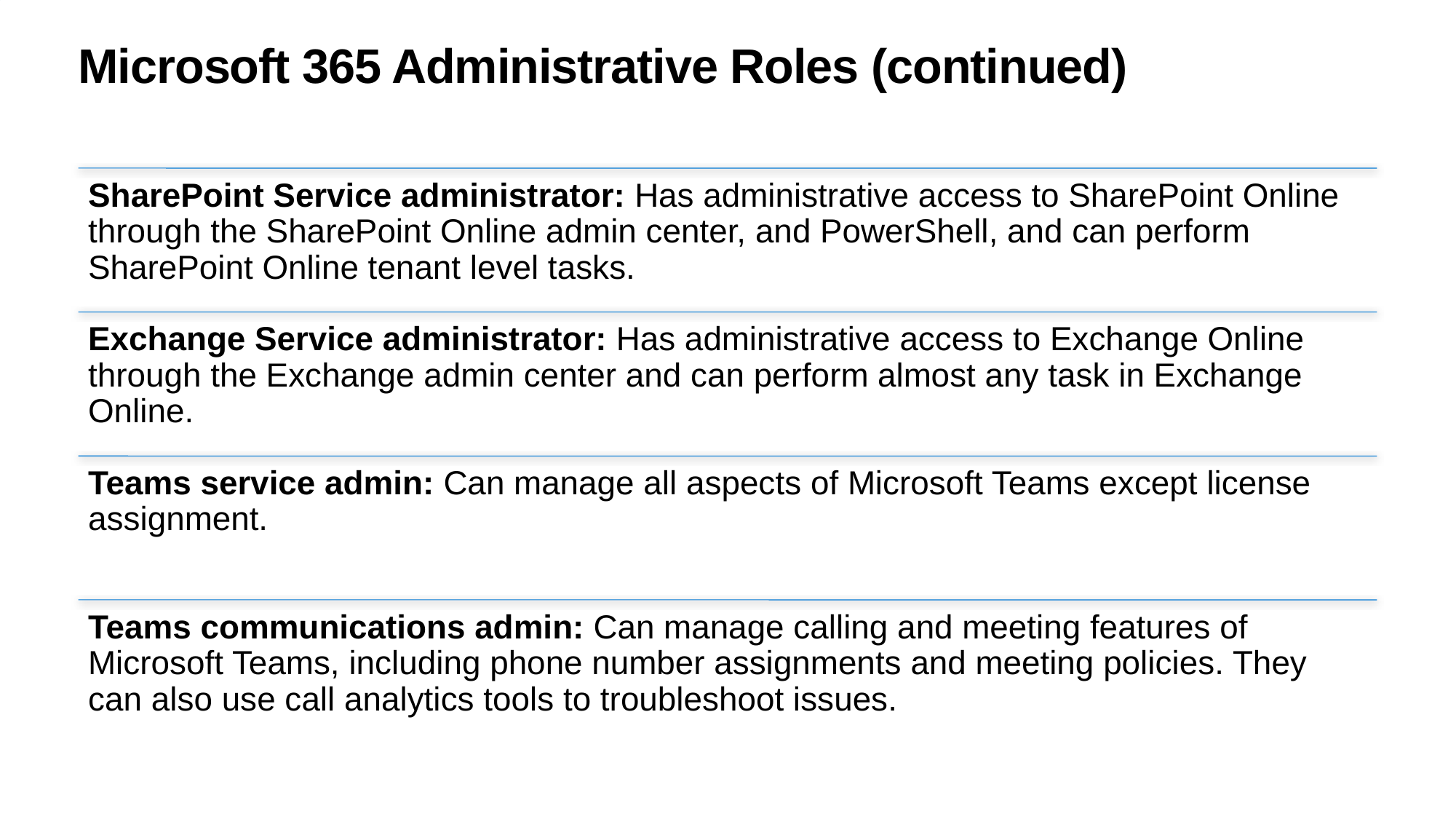

# Microsoft 365 Administrative Roles (continued)
SharePoint Service administrator: Has administrative access to SharePoint Online through the SharePoint Online admin center, and PowerShell, and can perform SharePoint Online tenant level tasks.
Exchange Service administrator: Has administrative access to Exchange Online through the Exchange admin center and can perform almost any task in Exchange Online.
Teams service admin: Can manage all aspects of Microsoft Teams except license assignment.
Teams communications admin: Can manage calling and meeting features of Microsoft Teams, including phone number assignments and meeting policies. They can also use call analytics tools to troubleshoot issues.